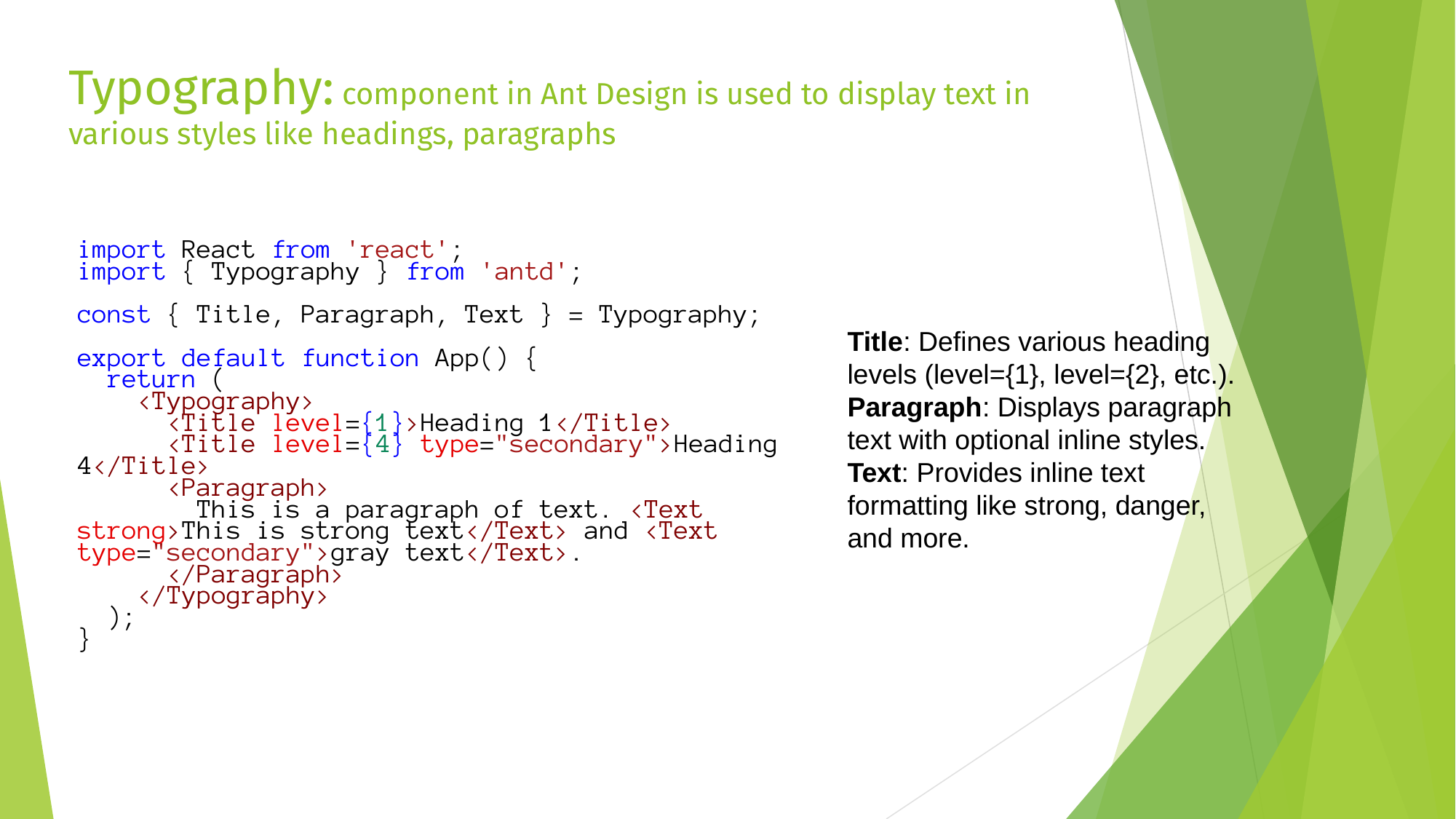

# Typography: component in Ant Design is used to display text in various styles like headings, paragraphs
import React from 'react';
import { Typography } from 'antd';
const { Title, Paragraph, Text } = Typography;
export default function App() {
  return (
    <Typography>
      <Title level={1}>Heading 1</Title>
      <Title level={4} type="secondary">Heading 4</Title>
      <Paragraph>
        This is a paragraph of text. <Text strong>This is strong text</Text> and <Text type="secondary">gray text</Text>.
      </Paragraph>
    </Typography>
  );
}

Title: Defines various heading levels (level={1}, level={2}, etc.).
Paragraph: Displays paragraph text with optional inline styles.
Text: Provides inline text formatting like strong, danger, and more.